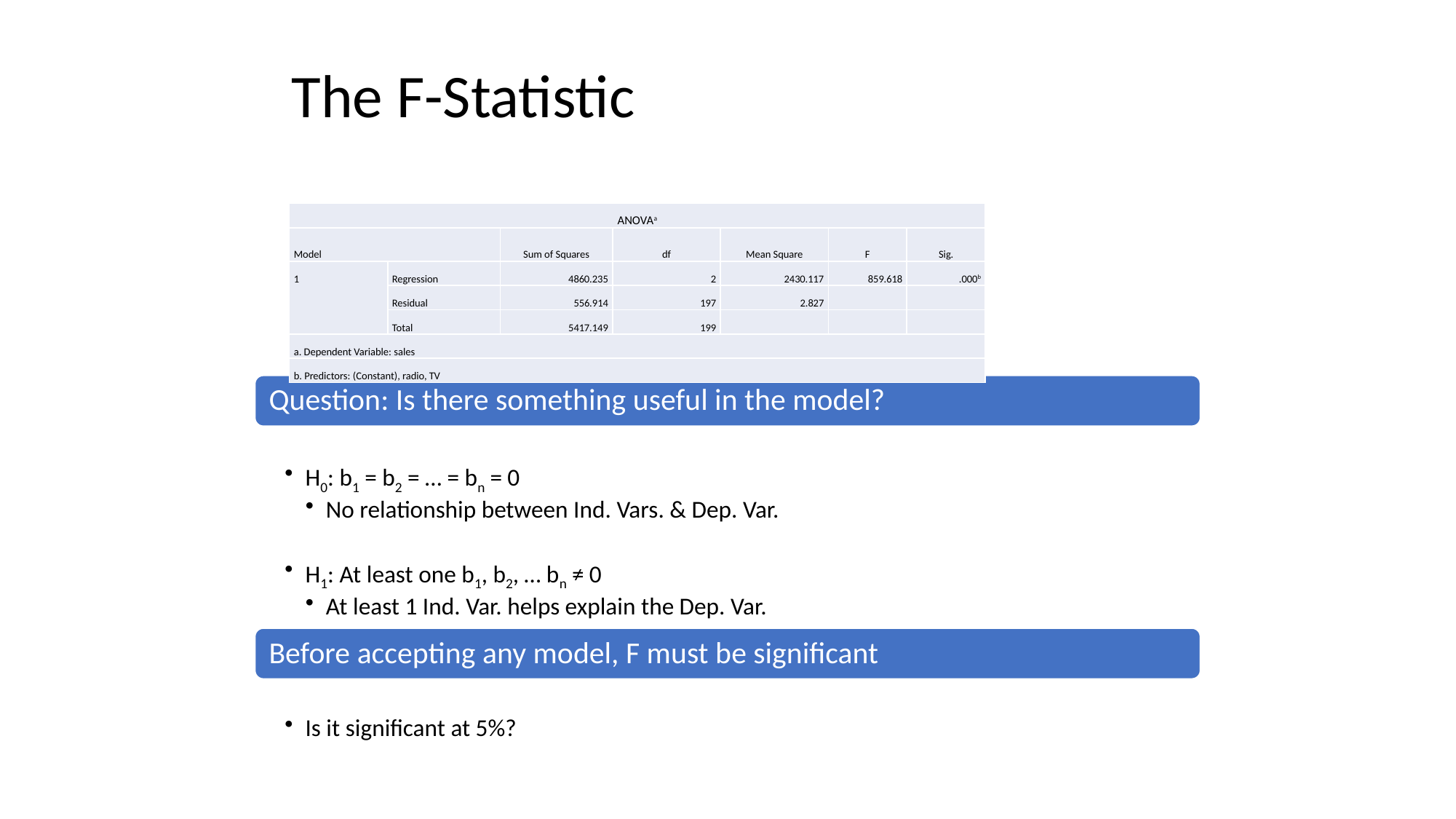

# The F-Statistic
| ANOVAa |  |  |  |  |  |  |
| --- | --- | --- | --- | --- | --- | --- |
| Model |  | Sum of Squares | df | Mean Square | F | Sig. |
| 1 | Regression | 4860.235 | 2 | 2430.117 | 859.618 | .000b |
|  | Residual | 556.914 | 197 | 2.827 |  |  |
|  | Total | 5417.149 | 199 |  |  |  |
| a. Dependent Variable: sales |  |  |  |  |  |  |
| b. Predictors: (Constant), radio, TV |  |  |  |  |  |  |
Question: Is there something useful in the model?

H0: b1 = b2 = … = bn = 0
No relationship between Ind. Vars. & Dep. Var.

H1: At least one b1, b2, … bn ≠ 0
At least 1 Ind. Var. helps explain the Dep. Var.

Before accepting any model, F must be significant

Is it significant at 5%?